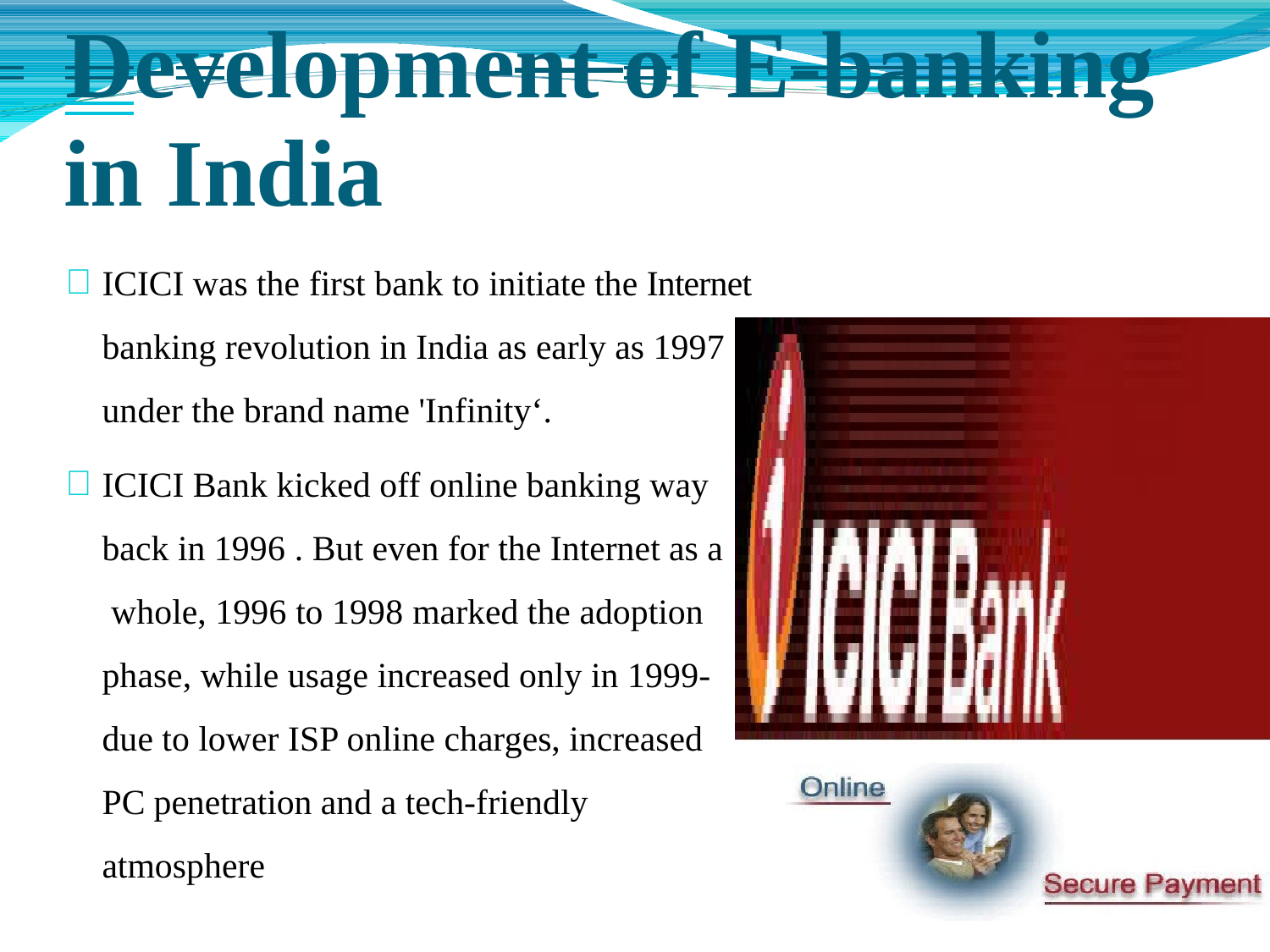

# Development of	E-banking

in India
ICICI was the first bank to initiate the Internet  banking revolution in India as early as 1997  under the brand name 'Infinity‘.
ICICI Bank kicked off online banking way  back in 1996 . But even for the Internet as a  whole, 1996 to 1998 marked the adoption  phase, while usage increased only in 1999-  due to lower ISP online charges, increased  PC penetration and a tech-friendly  atmosphere